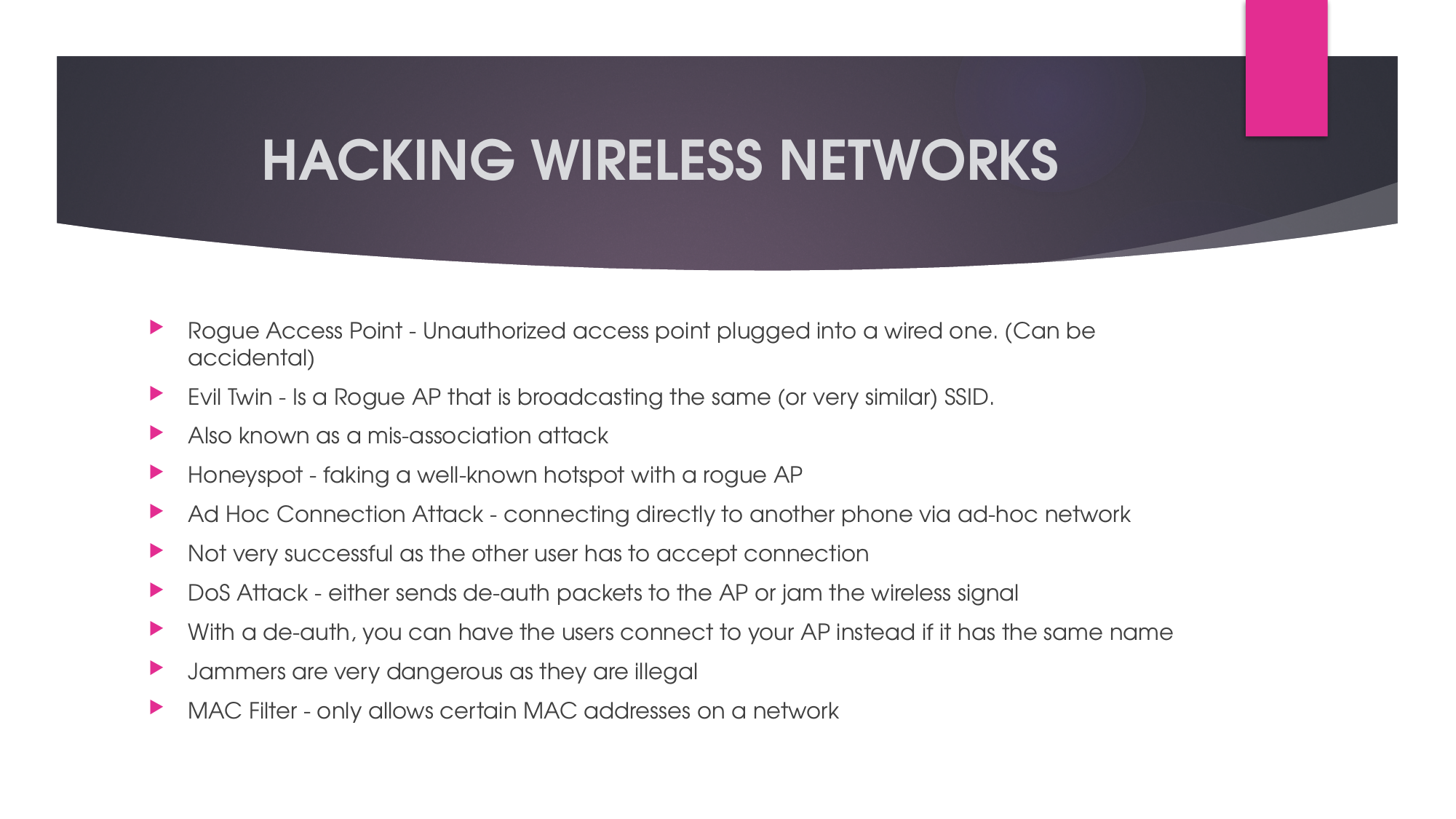

# HACKING WIRELESS NETWORKS
Rogue Access Point - Unauthorized access point plugged into a wired one. (Can be accidental)
Evil Twin - Is a Rogue AP that is broadcasting the same (or very similar) SSID.
Also known as a mis-association attack
Honeyspot - faking a well-known hotspot with a rogue AP
Ad Hoc Connection Attack - connecting directly to another phone via ad-hoc network
Not very successful as the other user has to accept connection
DoS Attack - either sends de-auth packets to the AP or jam the wireless signal
With a de-auth, you can have the users connect to your AP instead if it has the same name
Jammers are very dangerous as they are illegal
MAC Filter - only allows certain MAC addresses on a network